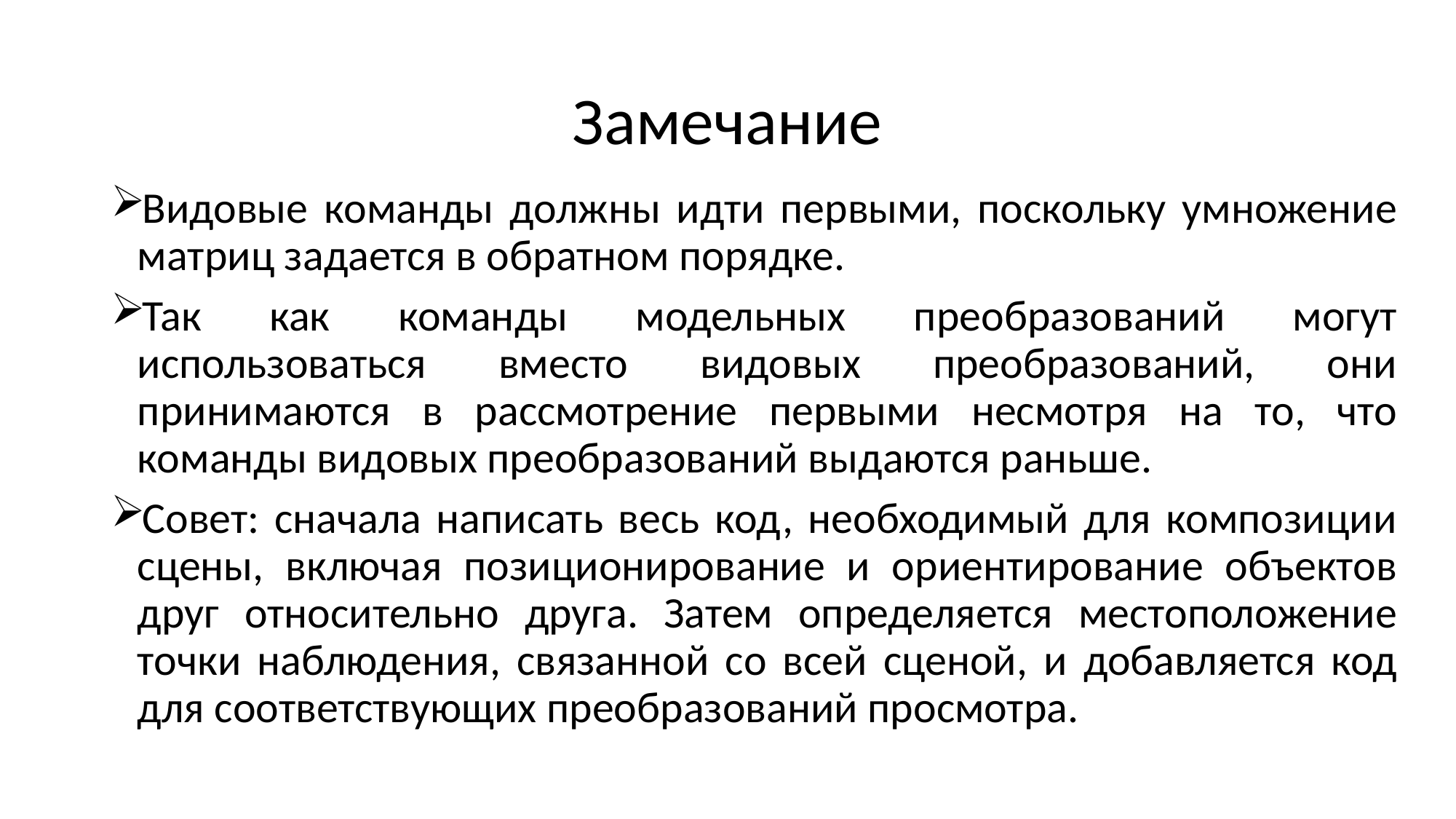

# Замечание
Видовые команды должны идти первыми, поскольку умножение матриц задается в обратном порядке.
Так как команды модельных преобразований могут использоваться вместо видовых преобразований, они принимаются в рассмотрение первыми несмотря на то, что команды видовых преобразований выдаются раньше.
Совет: сначала написать весь код, необходимый для композиции сцены, включая позиционирование и ориентирование объектов друг относительно друга. Затем определяется местоположение точки наблюдения, связанной со всей сценой, и добавляется код для соответствующих преобразований просмотра.